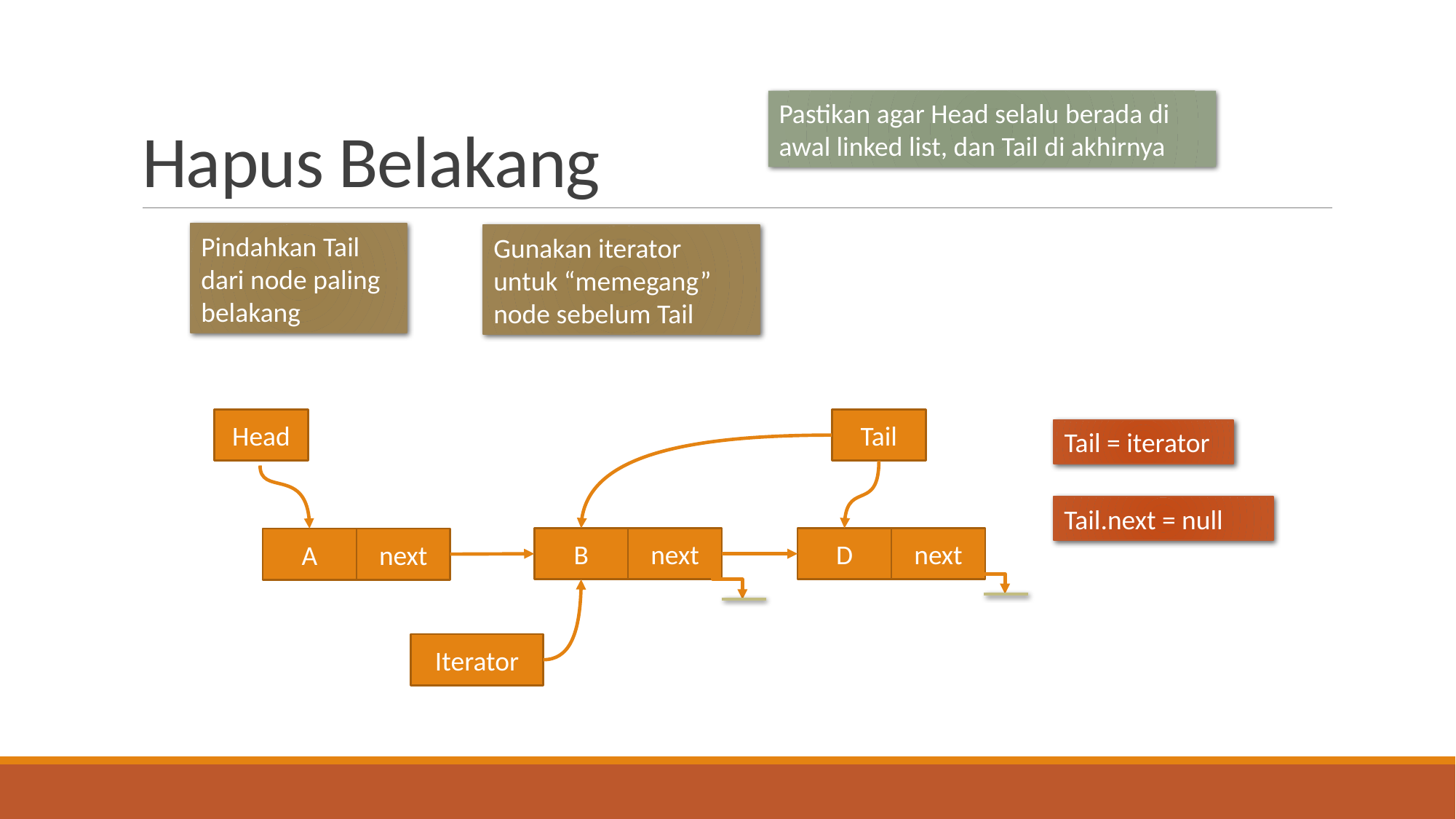

# Hapus Belakang
Pastikan agar Head selalu berada di awal linked list, dan Tail di akhirnya
Pindahkan Tail dari node paling belakang
Gunakan iterator untuk “memegang” node sebelum Tail
Head
Tail
Tail = iterator
Tail.next = null
B
next
D
next
A
next
Iterator